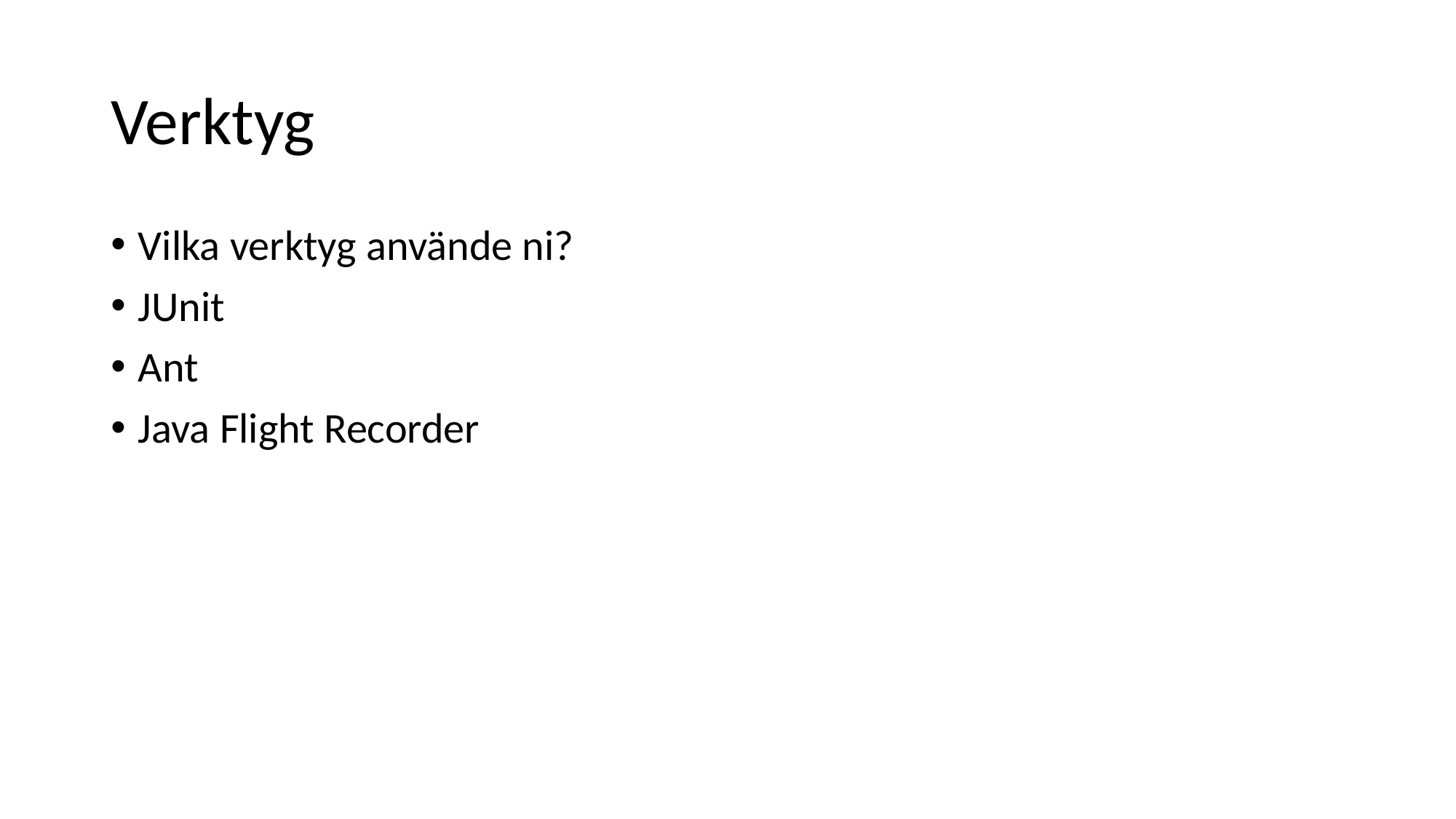

# Verktyg
Vilka verktyg använde ni?
JUnit
Ant
Java Flight Recorder